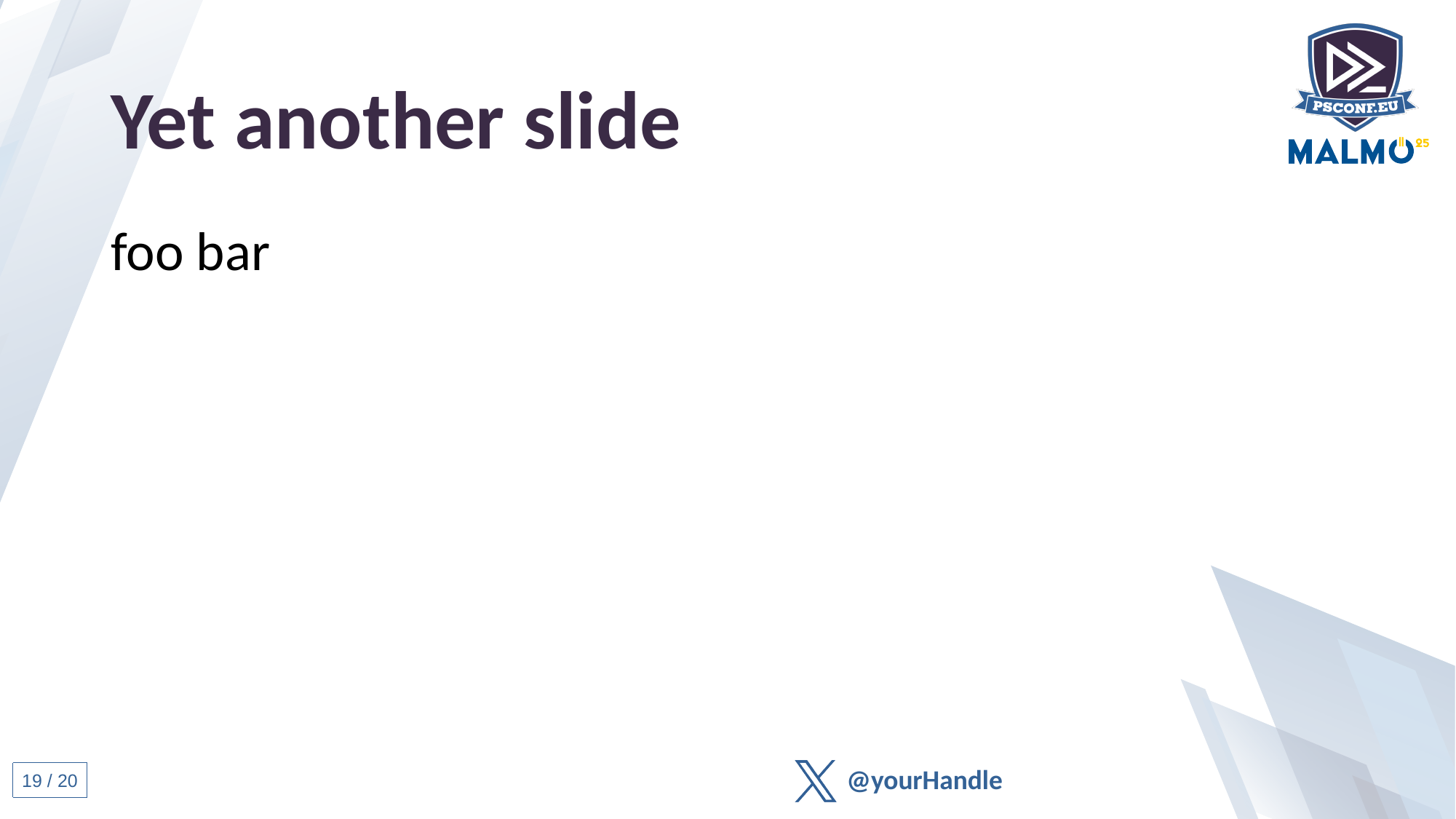

# Yet another slide
foo bar
19 / 20